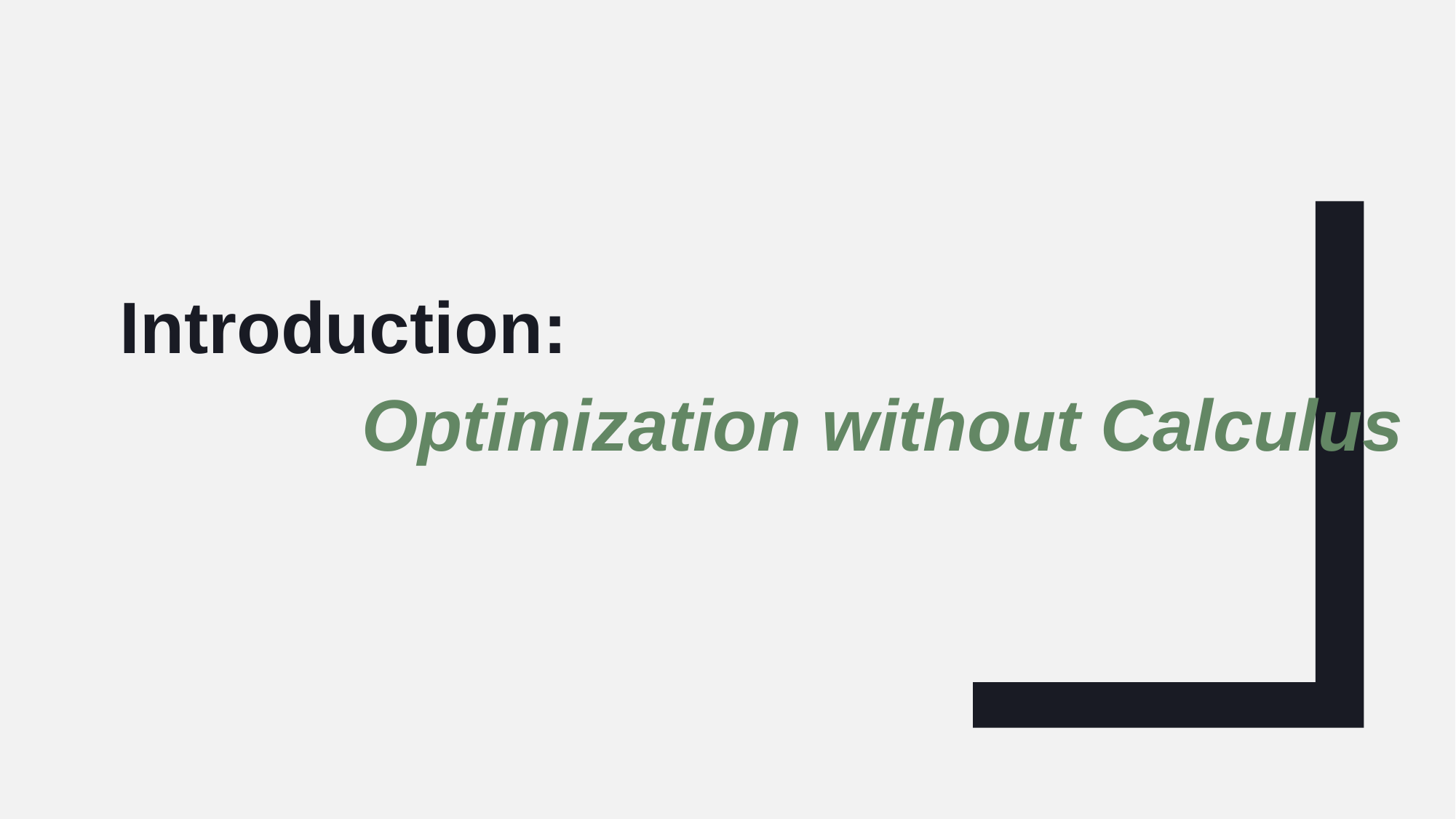

Introduction:
            Optimization without Calculus